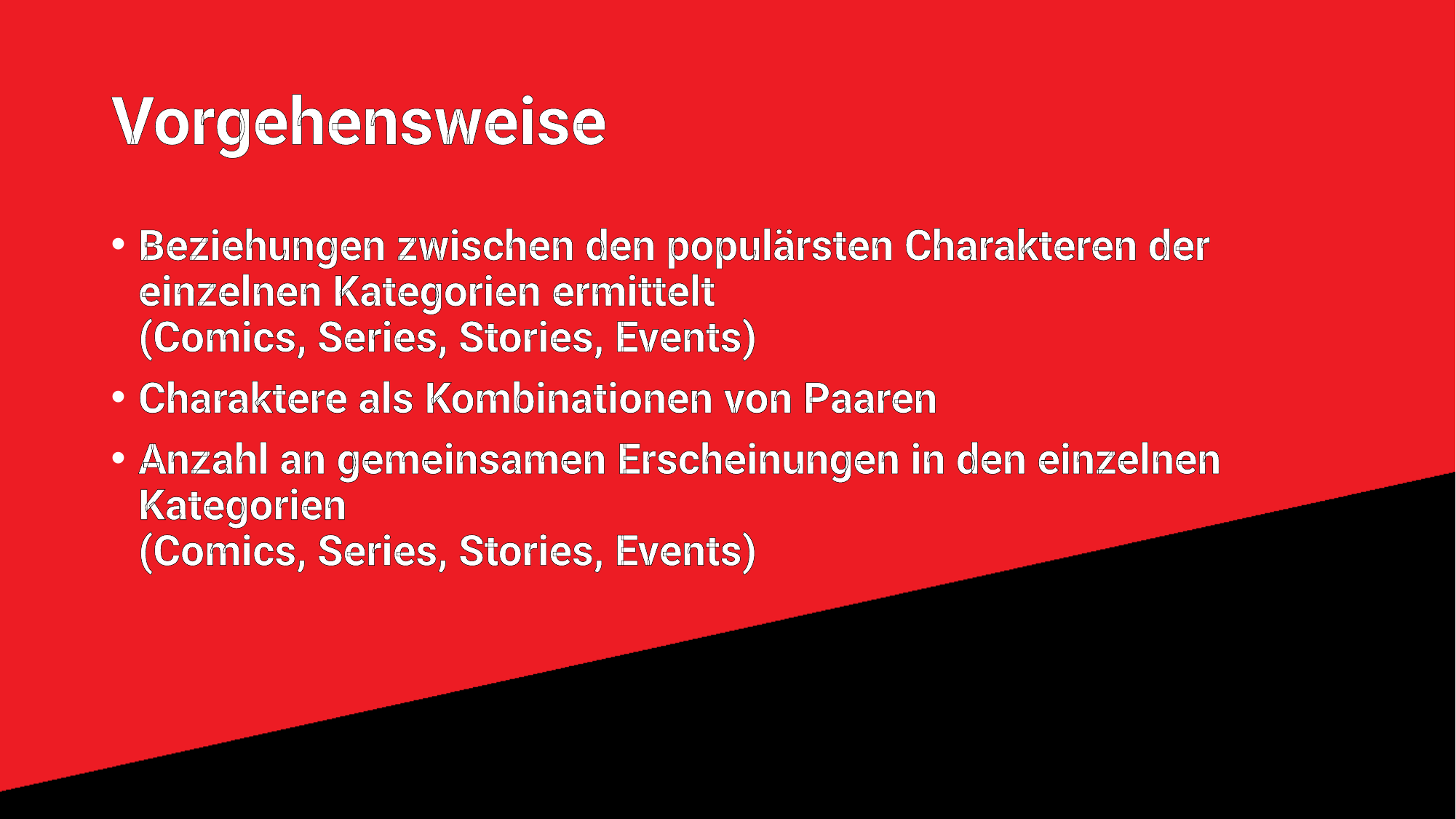

# Vorgehensweise
Beziehungen zwischen den populärsten Charakteren der einzelnen Kategorien ermittelt
(Comics, Series, Stories, Events)
Charaktere als Kombinationen von Paaren
Anzahl an gemeinsamen Erscheinungen in den einzelnen Kategorien
(Comics, Series, Stories, Events)